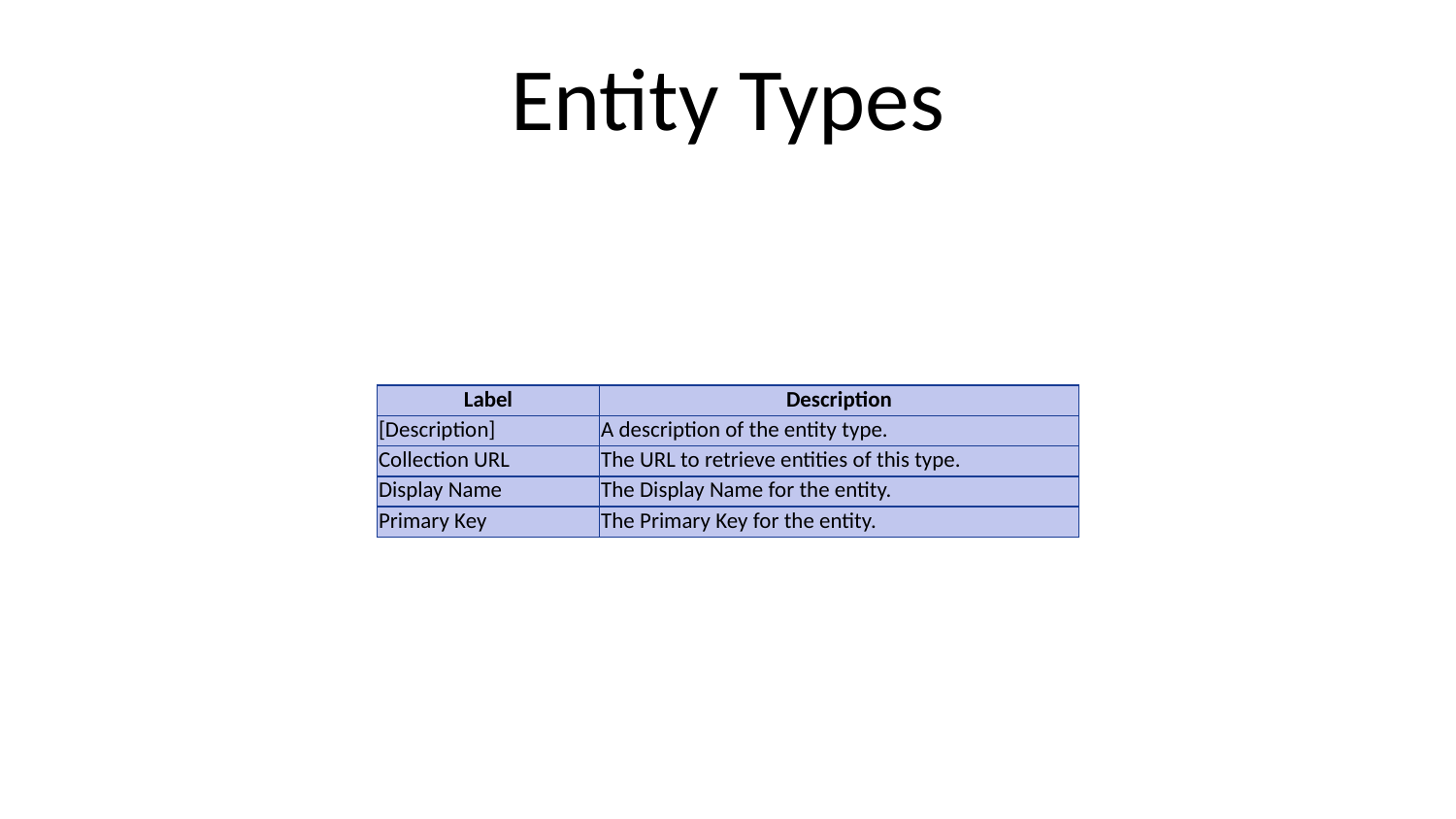

# Entity Types
| Label | Description |
| --- | --- |
| [Description] | A description of the entity type. |
| Collection URL | The URL to retrieve entities of this type. |
| Display Name | The Display Name for the entity. |
| Primary Key | The Primary Key for the entity. |